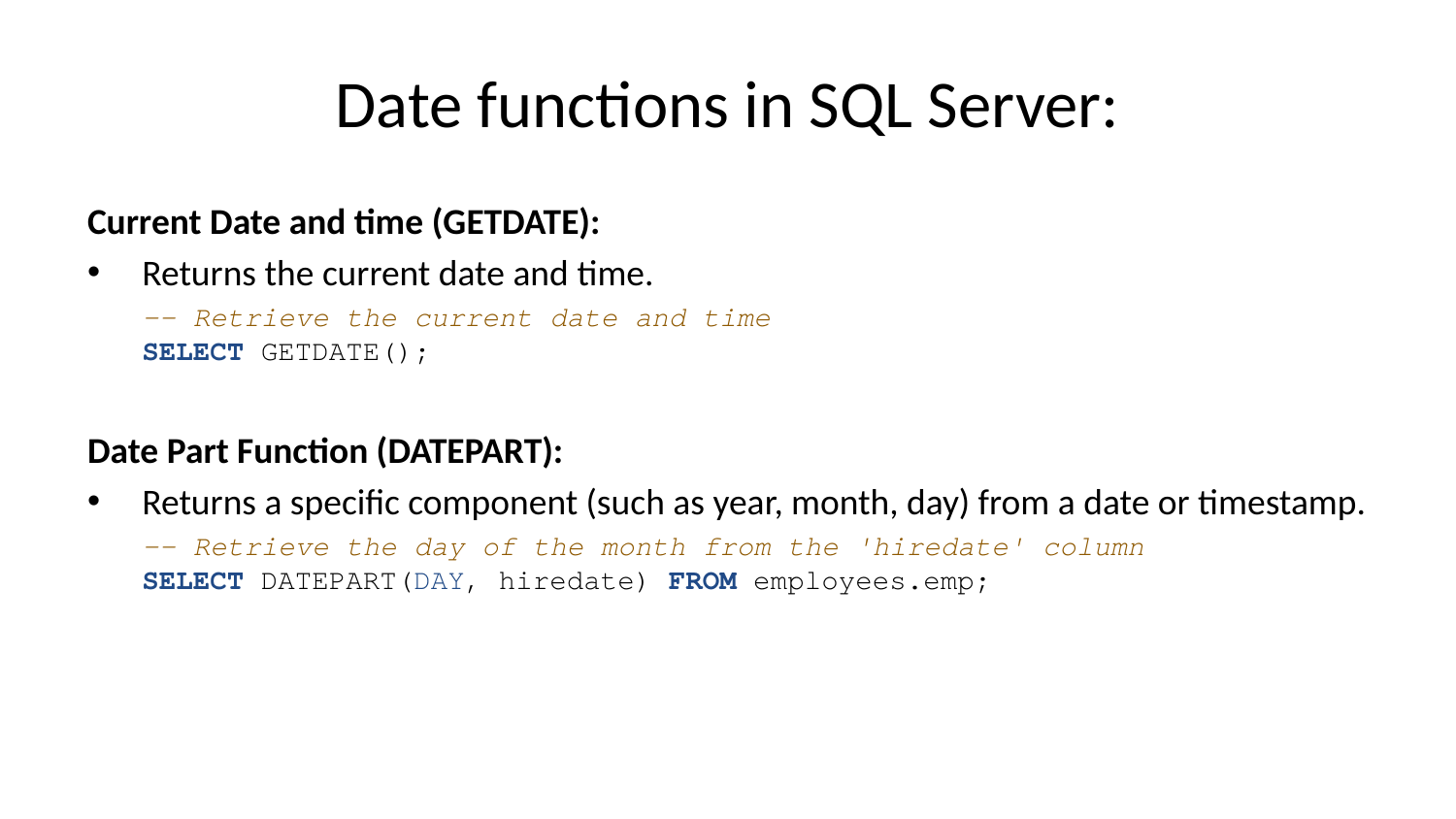

# Date functions in SQL Server:
Current Date and time (GETDATE):
Returns the current date and time.
-- Retrieve the current date and time
SELECT GETDATE();
Date Part Function (DATEPART):
Returns a specific component (such as year, month, day) from a date or timestamp.
-- Retrieve the day of the month from the 'hiredate' column
SELECT DATEPART(DAY, hiredate) FROM employees.emp;